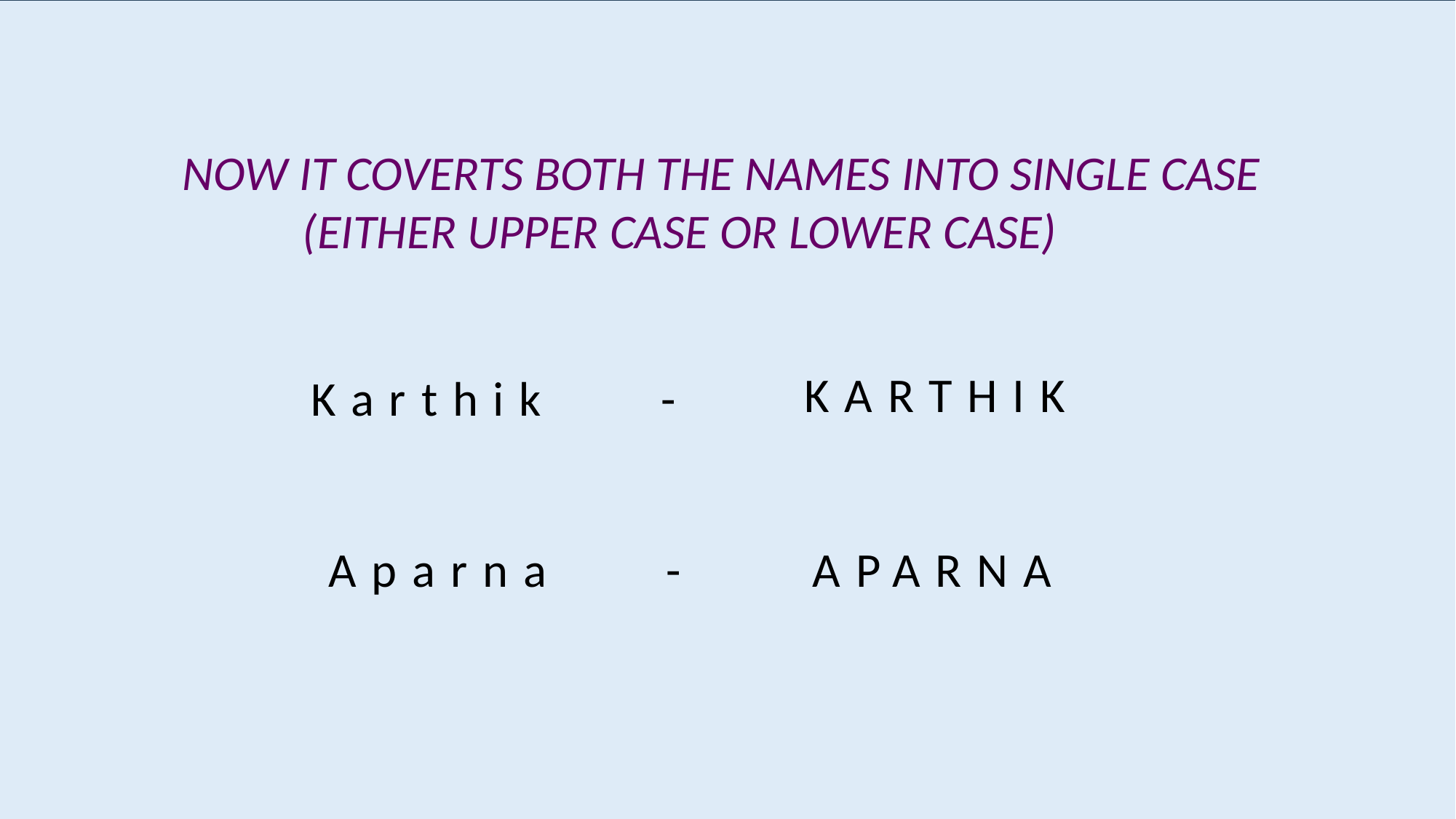

NOW IT COVERTS BOTH THE NAMES INTO SINGLE CASE
           (EITHER UPPER CASE OR LOWER CASE)

KARTHIK
Karthik    -
APARNA
Aparna    -